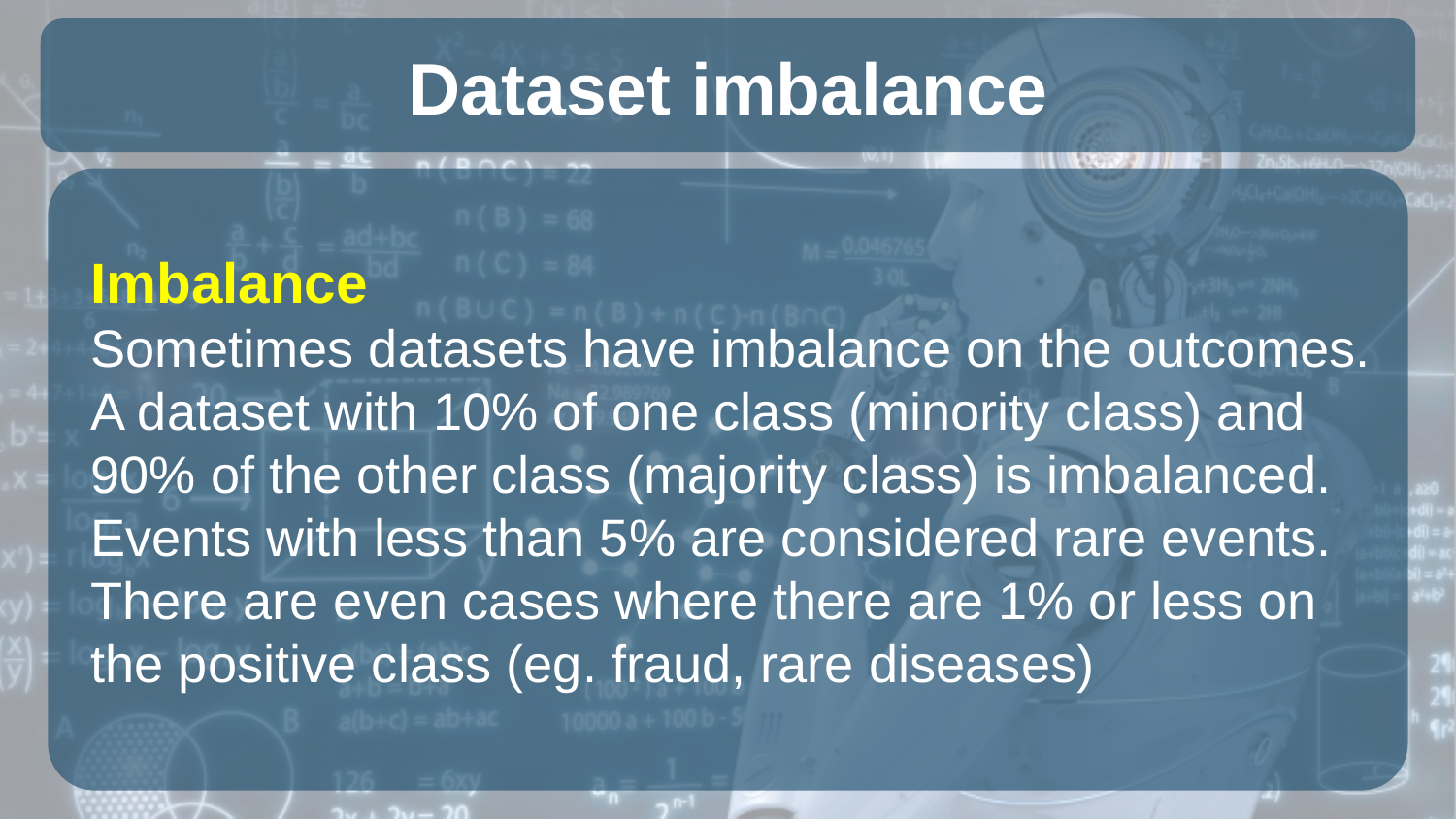

# Dataset imbalance
Imbalance
Sometimes datasets have imbalance on the outcomes. A dataset with 10% of one class (minority class) and 90% of the other class (majority class) is imbalanced.
Events with less than 5% are considered rare events.
There are even cases where there are 1% or less on the positive class (eg. fraud, rare diseases)